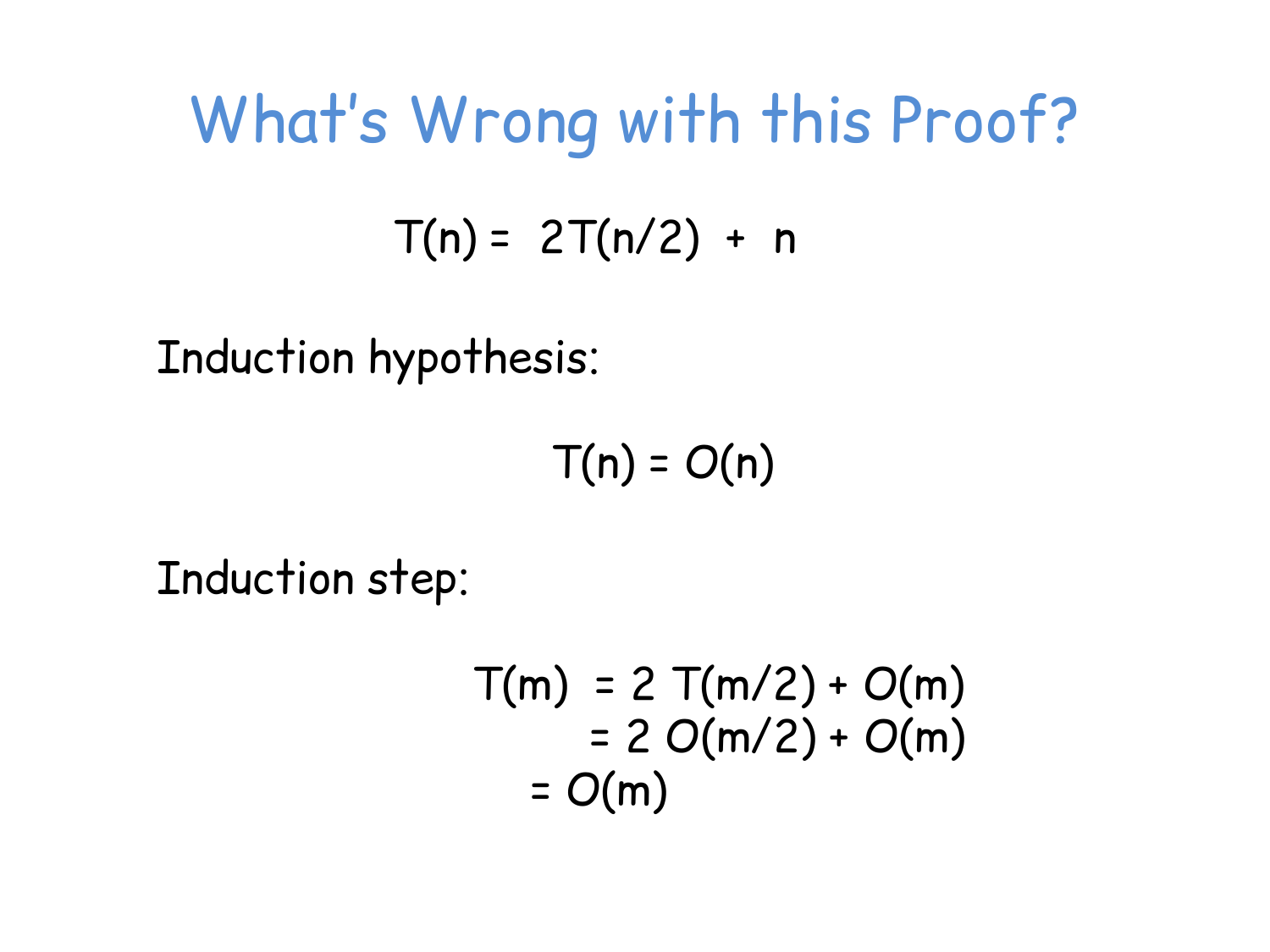

# What’s Wrong with this Proof?
T(n) =  2T(n/2)  +  n
Induction hypothesis:

                              T(n) = O(n)
Induction step:

                        T(m)  = 2 T(m/2) + O(m)
                                 = 2 O(m/2) + O(m)
                                                 = O(m)